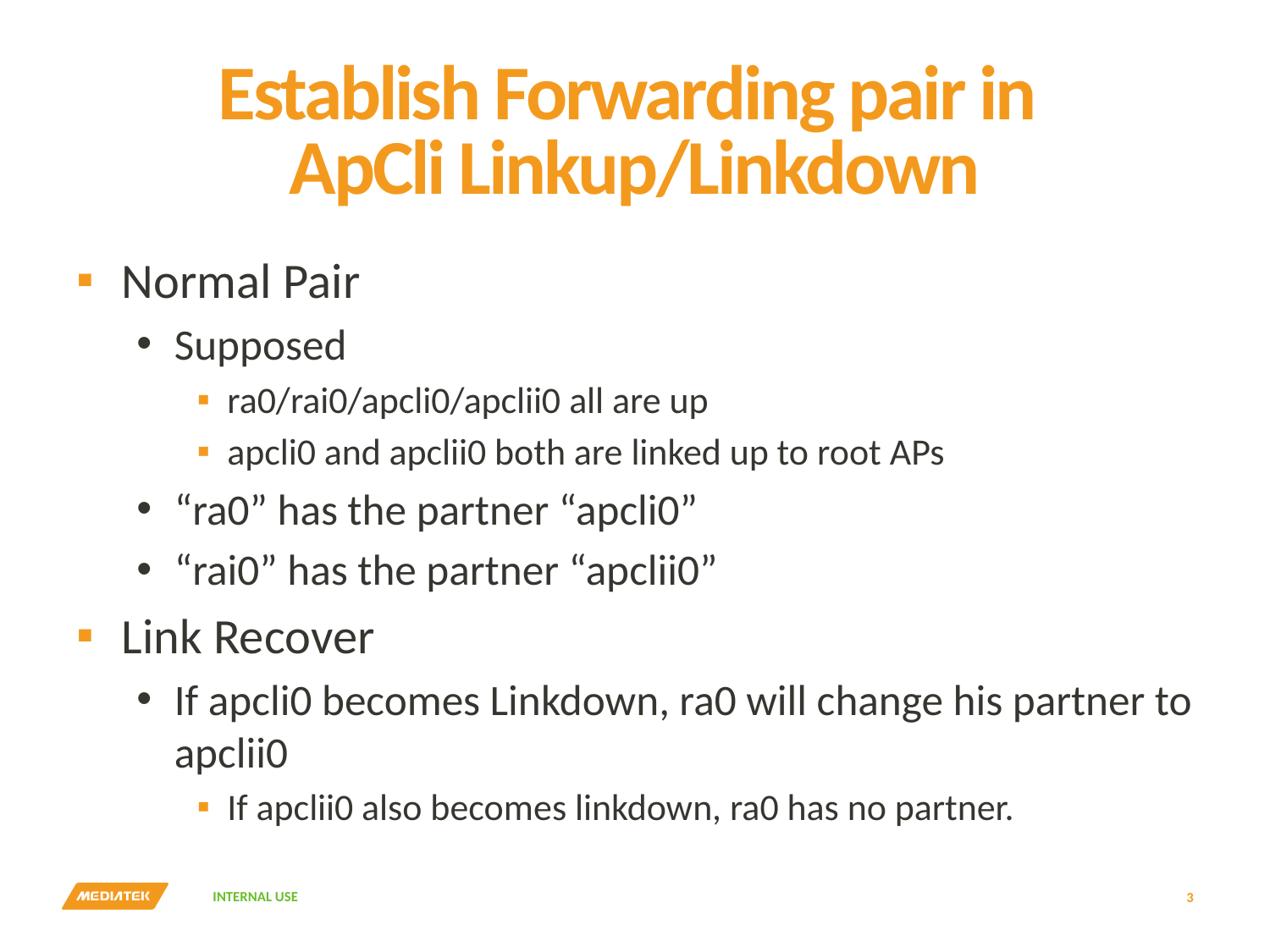

# Establish Forwarding pair in ApCli Linkup/Linkdown
Normal Pair
Supposed
ra0/rai0/apcli0/apclii0 all are up
apcli0 and apclii0 both are linked up to root APs
“ra0” has the partner “apcli0”
“rai0” has the partner “apclii0”
Link Recover
If apcli0 becomes Linkdown, ra0 will change his partner to apclii0
If apclii0 also becomes linkdown, ra0 has no partner.
3